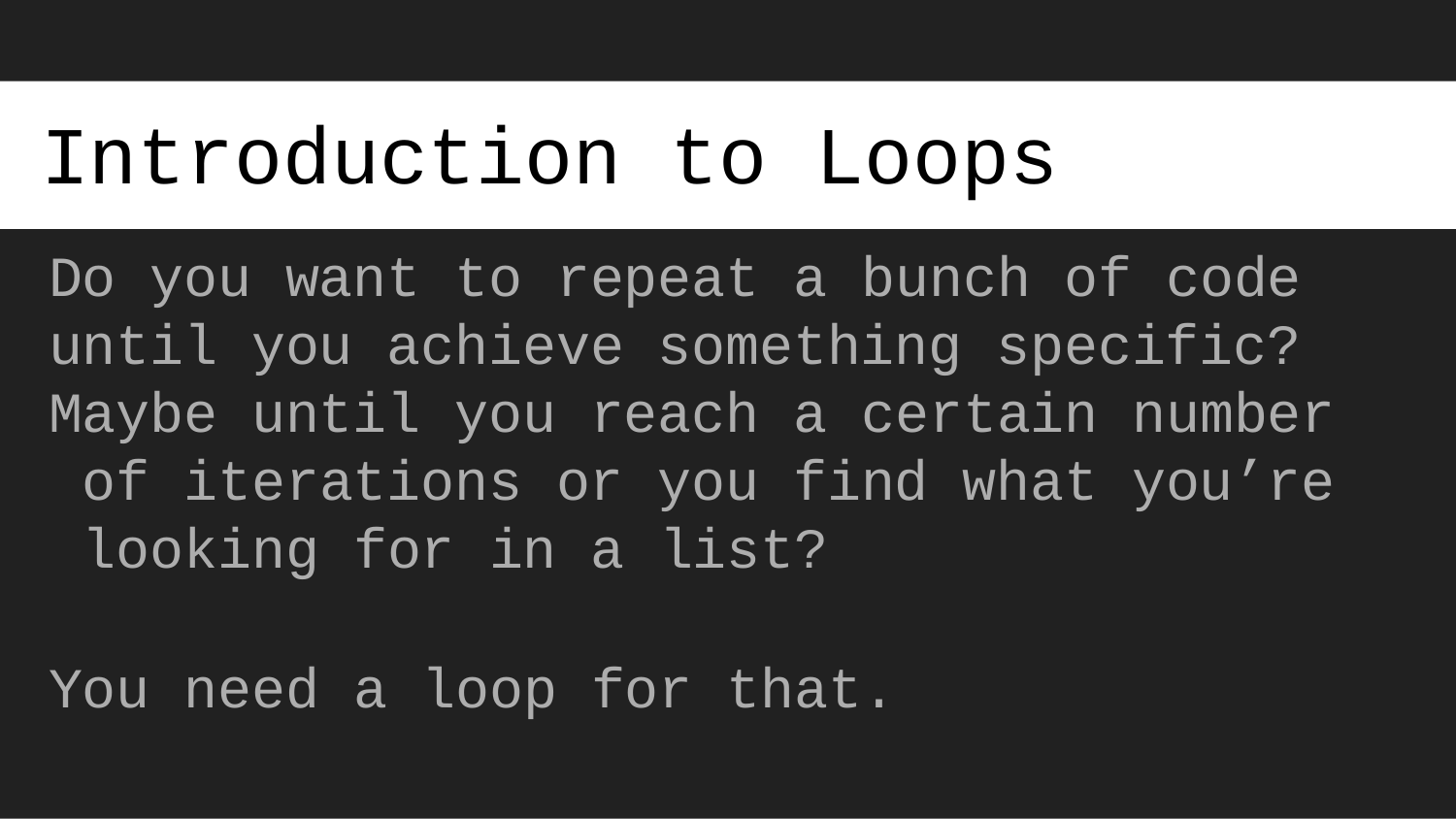

# Introduction to Loops
Do you want to repeat a bunch of code  until you achieve something specific?  Maybe until you reach a certain number  of iterations or you find what you’re  looking for in a list?

You need a loop for that.